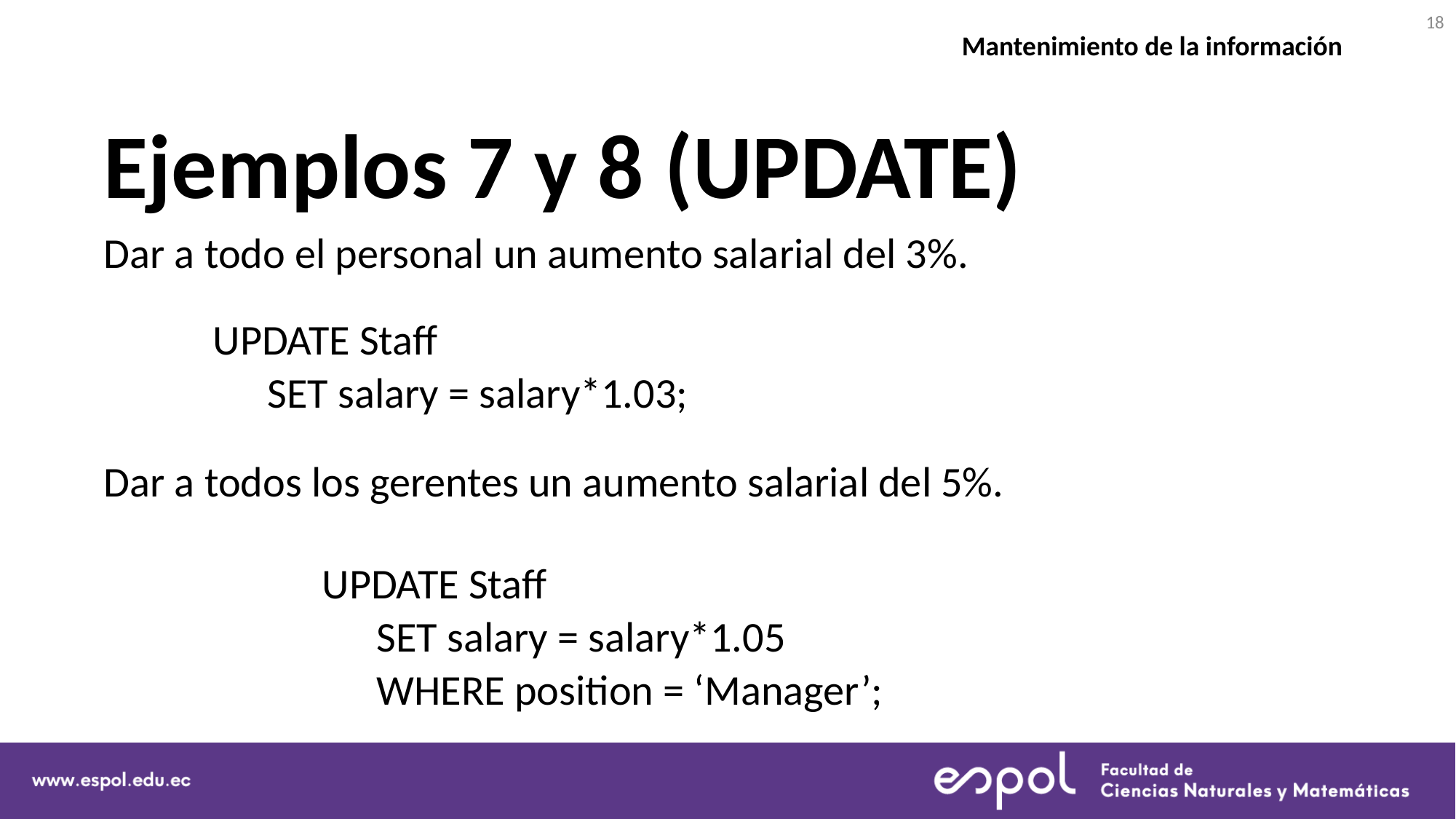

18
Mantenimiento de la información
# Ejemplos 7 y 8 (UPDATE)
Dar a todo el personal un aumento salarial del 3%.

	UPDATE Staff
	SET salary = salary*1.03;

Dar a todos los gerentes un aumento salarial del 5%.

		UPDATE Staff
		SET salary = salary*1.05
		WHERE position = ‘Manager’;